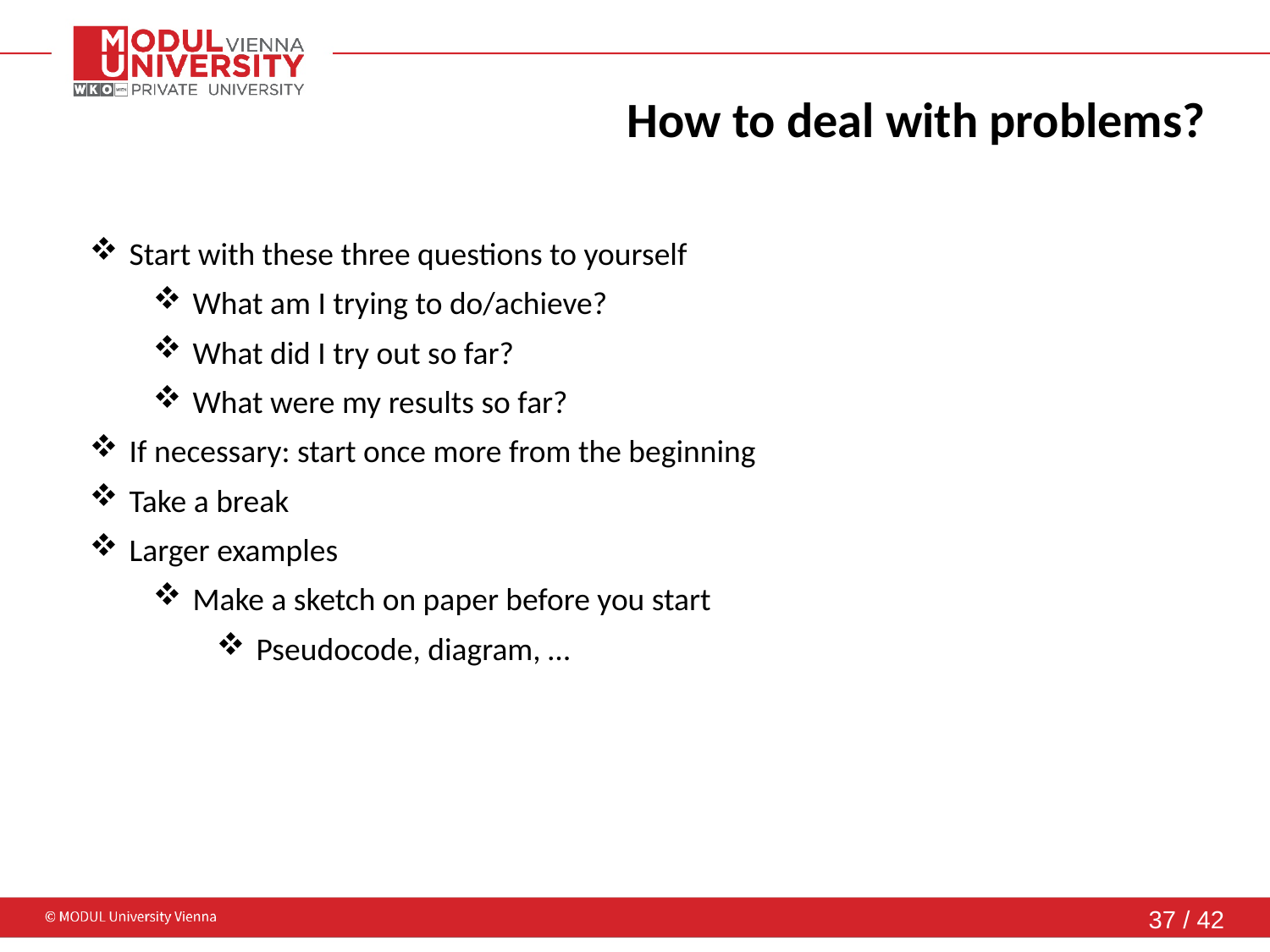

# How to deal with problems?
Start with these three questions to yourself
What am I trying to do/achieve?
What did I try out so far?
What were my results so far?
If necessary: start once more from the beginning
Take a break
Larger examples
Make a sketch on paper before you start
Pseudocode, diagram, …